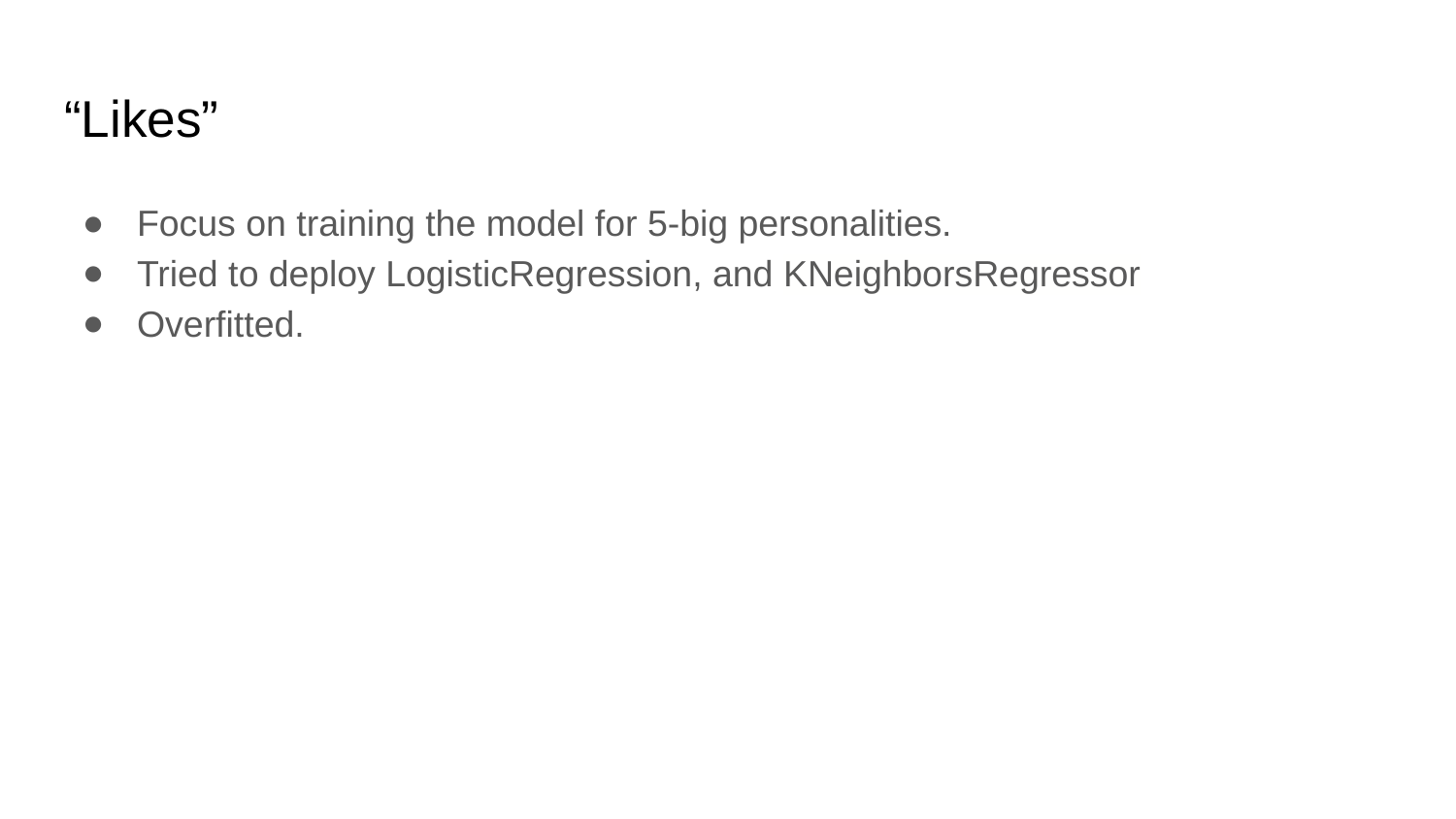

# “Likes”
Focus on training the model for 5-big personalities.
Tried to deploy LogisticRegression, and KNeighborsRegressor
Overfitted.